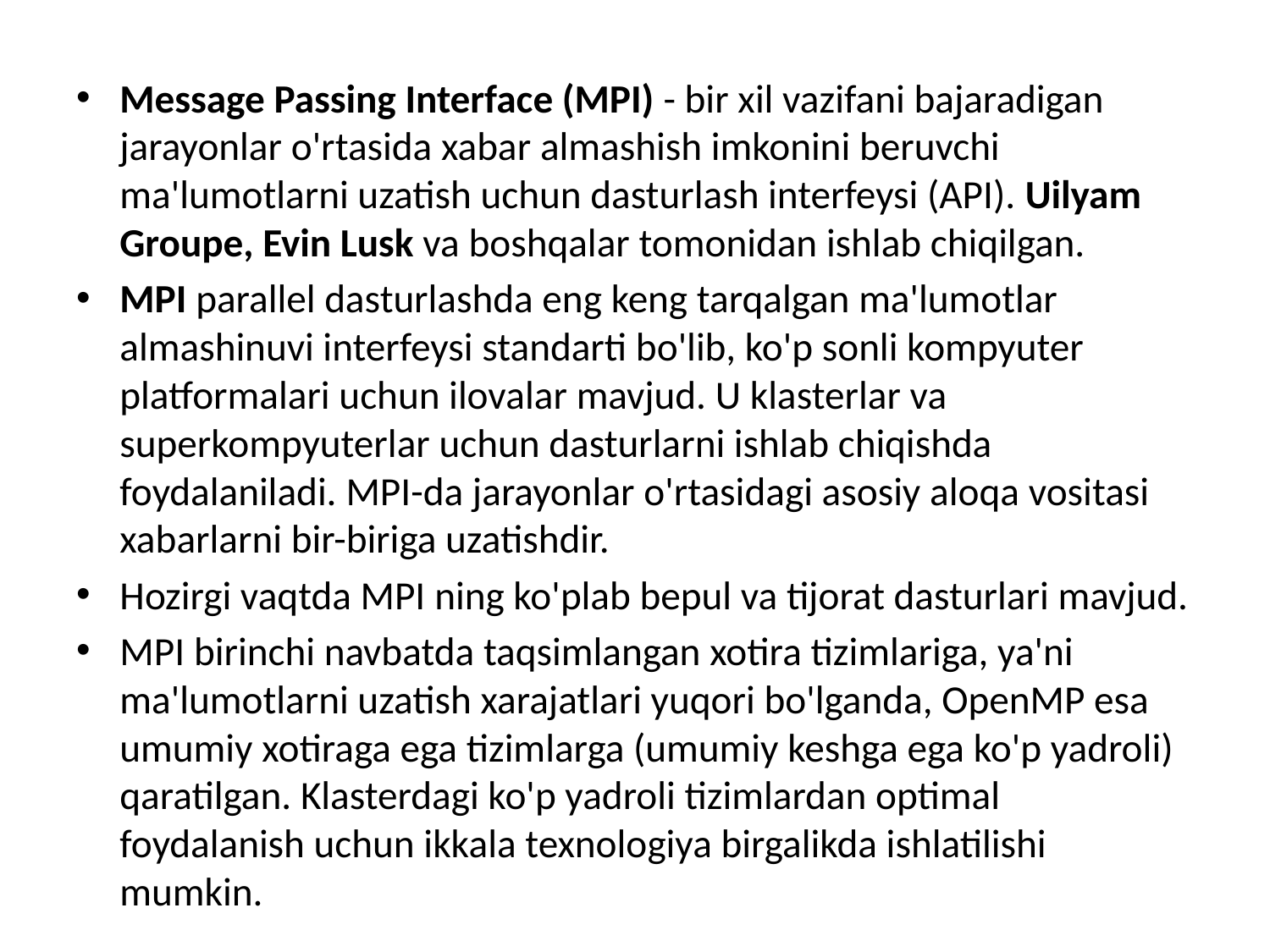

Message Passing Interface (MPI) - bir xil vazifani bajaradigan jarayonlar o'rtasida xabar almashish imkonini beruvchi ma'lumotlarni uzatish uchun dasturlash interfeysi (API). Uilyam Groupe, Evin Lusk va boshqalar tomonidan ishlab chiqilgan.
MPI parallel dasturlashda eng keng tarqalgan ma'lumotlar almashinuvi interfeysi standarti bo'lib, ko'p sonli kompyuter platformalari uchun ilovalar mavjud. U klasterlar va superkompyuterlar uchun dasturlarni ishlab chiqishda foydalaniladi. MPI-da jarayonlar o'rtasidagi asosiy aloqa vositasi xabarlarni bir-biriga uzatishdir.
Hozirgi vaqtda MPI ning ko'plab bepul va tijorat dasturlari mavjud.
MPI birinchi navbatda taqsimlangan xotira tizimlariga, ya'ni ma'lumotlarni uzatish xarajatlari yuqori bo'lganda, OpenMP esa umumiy xotiraga ega tizimlarga (umumiy keshga ega ko'p yadroli) qaratilgan. Klasterdagi ko'p yadroli tizimlardan optimal foydalanish uchun ikkala texnologiya birgalikda ishlatilishi mumkin.